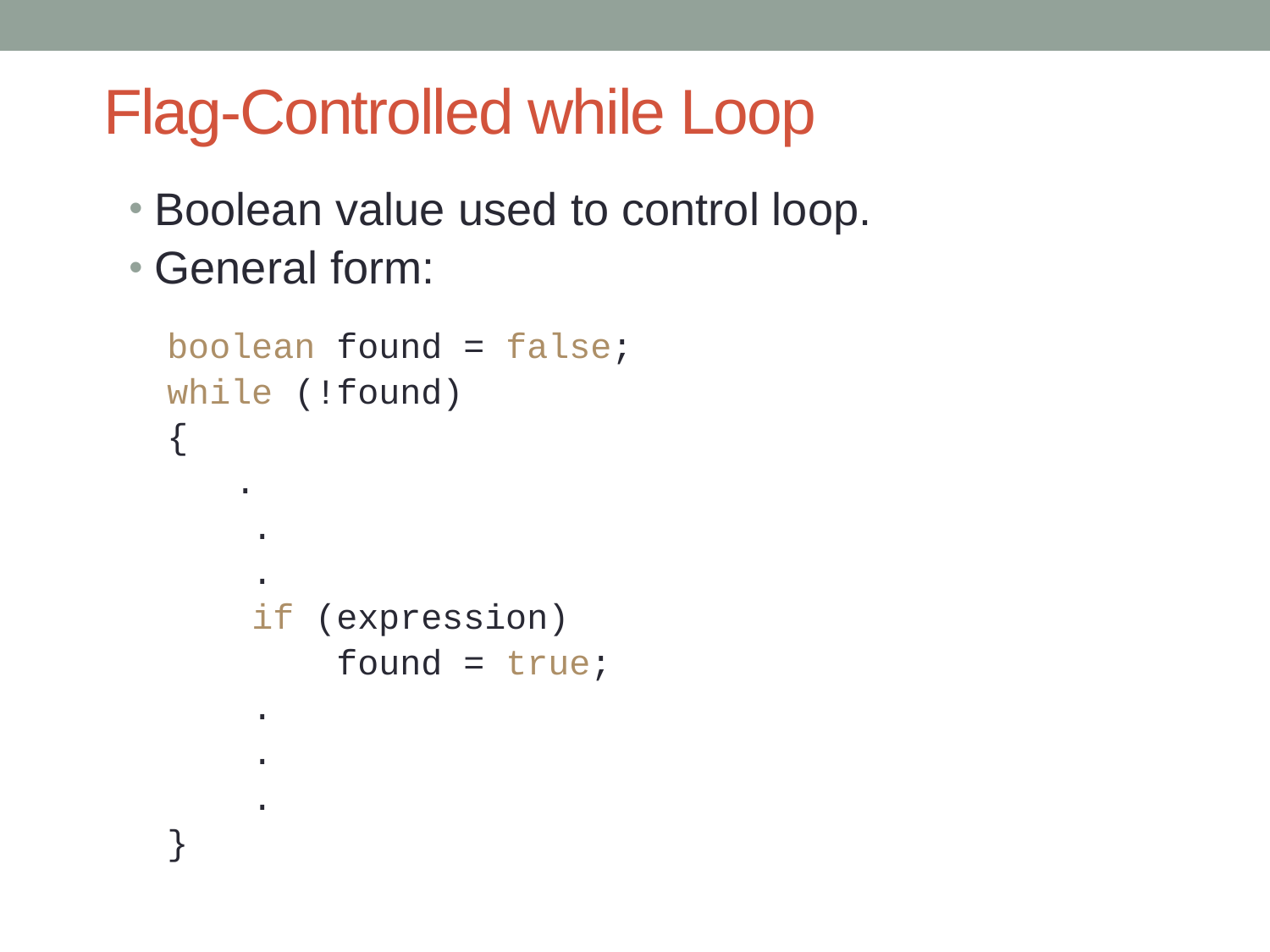

Flag-Controlled while Loop
Boolean value used to control loop.
General form:

boolean found = false;
while (!found)
{
	  .
    .
    .
    if (expression)
        found = true;
    .
    .
    .
}